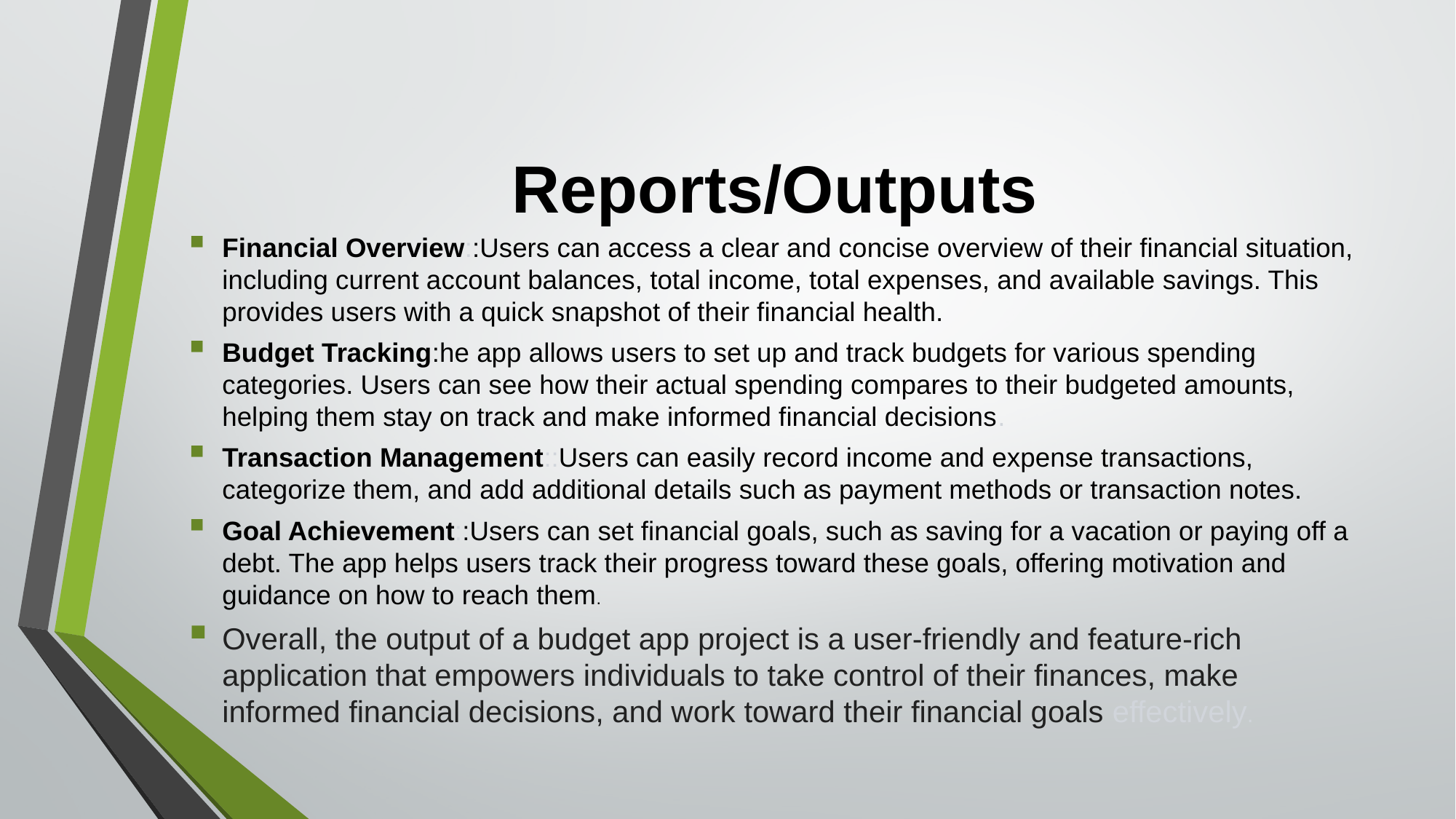

# Reports/Outputs
Financial Overview::Users can access a clear and concise overview of their financial situation, including current account balances, total income, total expenses, and available savings. This provides users with a quick snapshot of their financial health.
Budget Tracking:he app allows users to set up and track budgets for various spending categories. Users can see how their actual spending compares to their budgeted amounts, helping them stay on track and make informed financial decisions.
Transaction Management::Users can easily record income and expense transactions, categorize them, and add additional details such as payment methods or transaction notes.
Goal Achievement::Users can set financial goals, such as saving for a vacation or paying off a debt. The app helps users track their progress toward these goals, offering motivation and guidance on how to reach them.
Overall, the output of a budget app project is a user-friendly and feature-rich application that empowers individuals to take control of their finances, make informed financial decisions, and work toward their financial goals effectively.